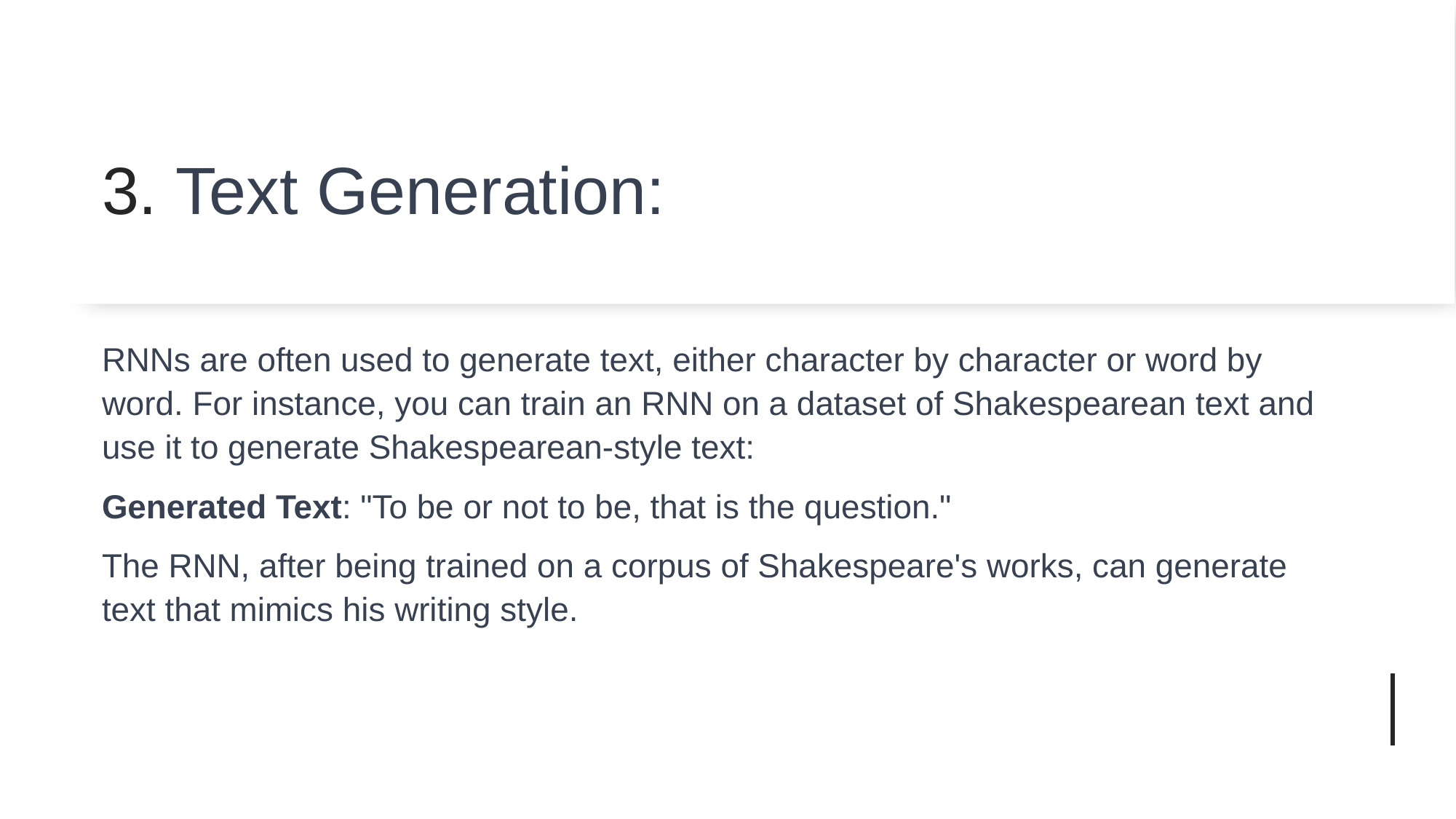

# 3. Text Generation:
RNNs are often used to generate text, either character by character or word by word. For instance, you can train an RNN on a dataset of Shakespearean text and use it to generate Shakespearean-style text:
Generated Text: "To be or not to be, that is the question."
The RNN, after being trained on a corpus of Shakespeare's works, can generate text that mimics his writing style.